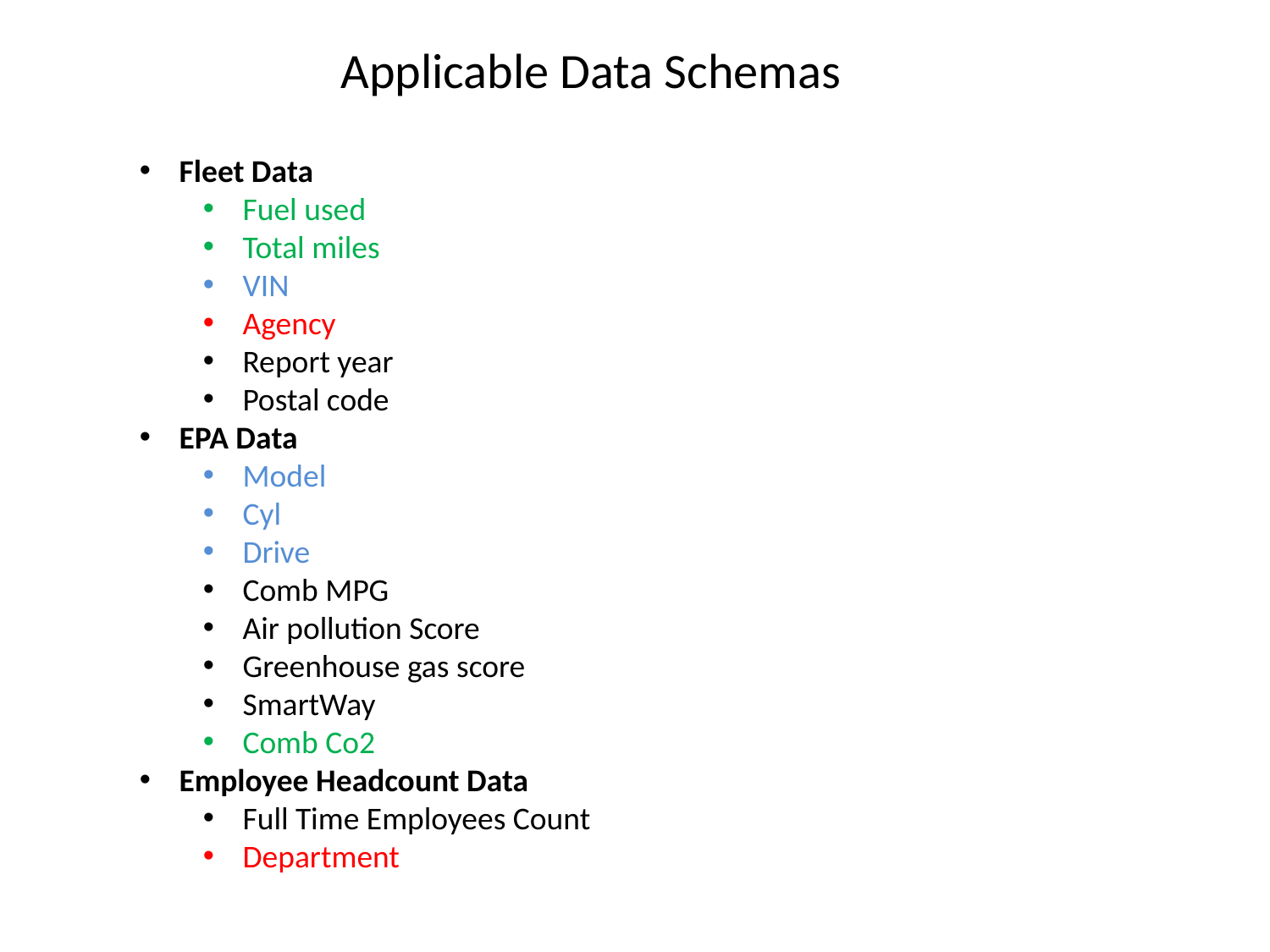

Applicable Data Schemas
Fleet Data
Fuel used
Total miles
VIN
Agency
Report year
Postal code
EPA Data
Model
Cyl
Drive
Comb MPG
Air pollution Score
Greenhouse gas score
SmartWay
Comb Co2
Employee Headcount Data
Full Time Employees Count
Department